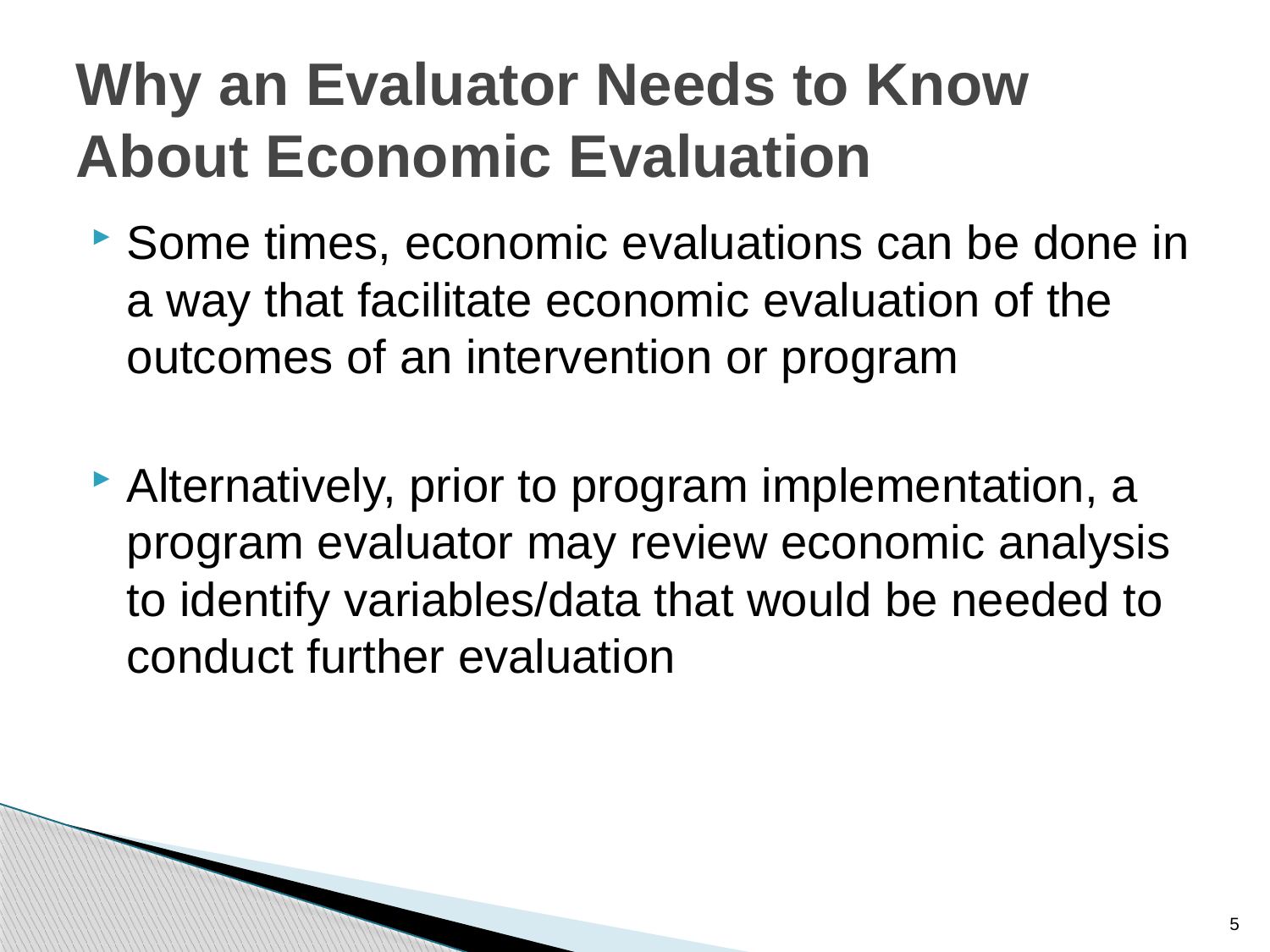

# Why an Evaluator Needs to Know About Economic Evaluation
Some times, economic evaluations can be done in a way that facilitate economic evaluation of the outcomes of an intervention or program

Alternatively, prior to program implementation, a program evaluator may review economic analysis to identify variables/data that would be needed to conduct further evaluation
5